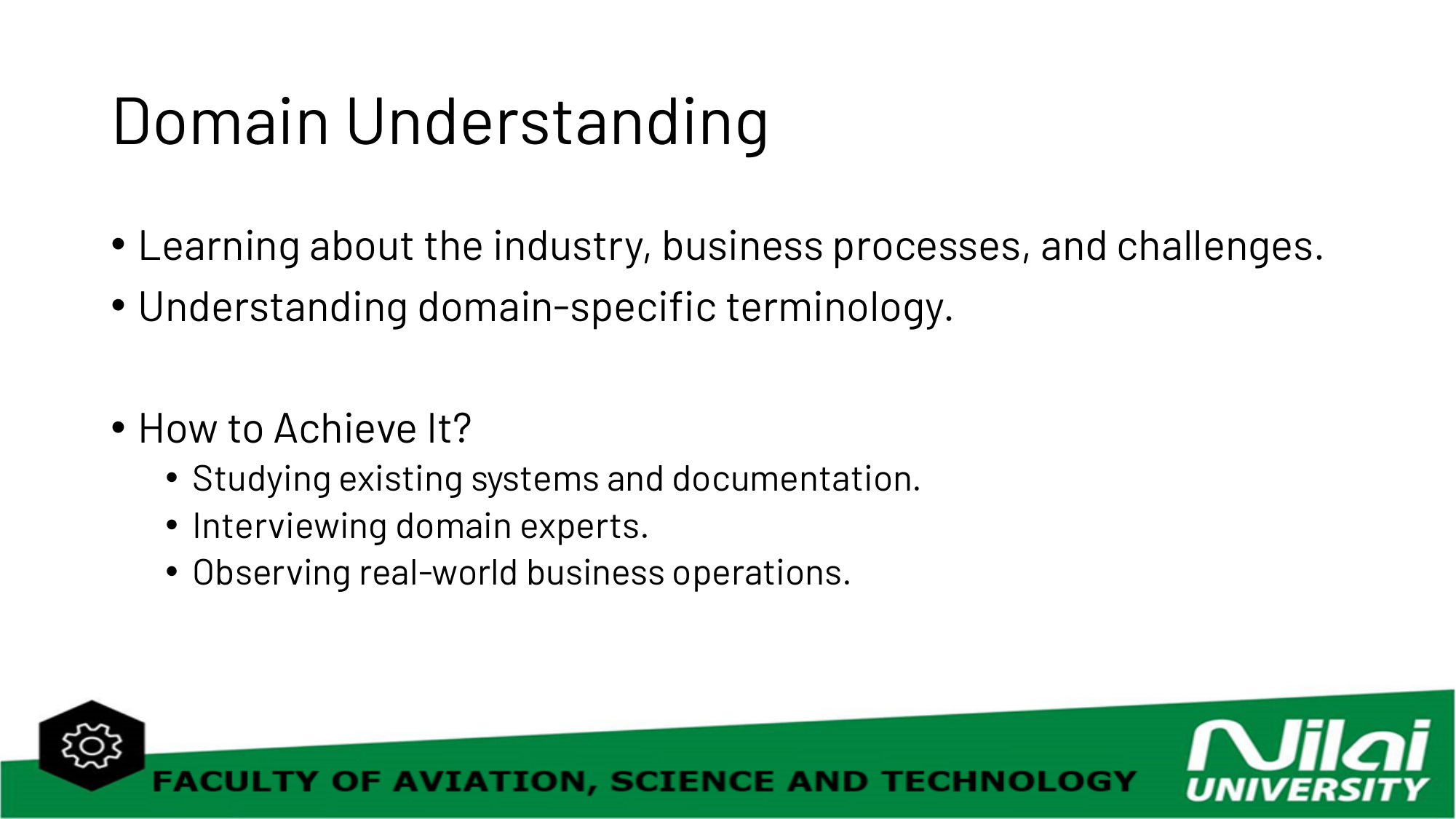

# Domain Understanding
Learning about the industry, business processes, and challenges.
Understanding domain-specific terminology.

How to Achieve It?
Studying existing systems and documentation.
Interviewing domain experts.
Observing real-world business operations.